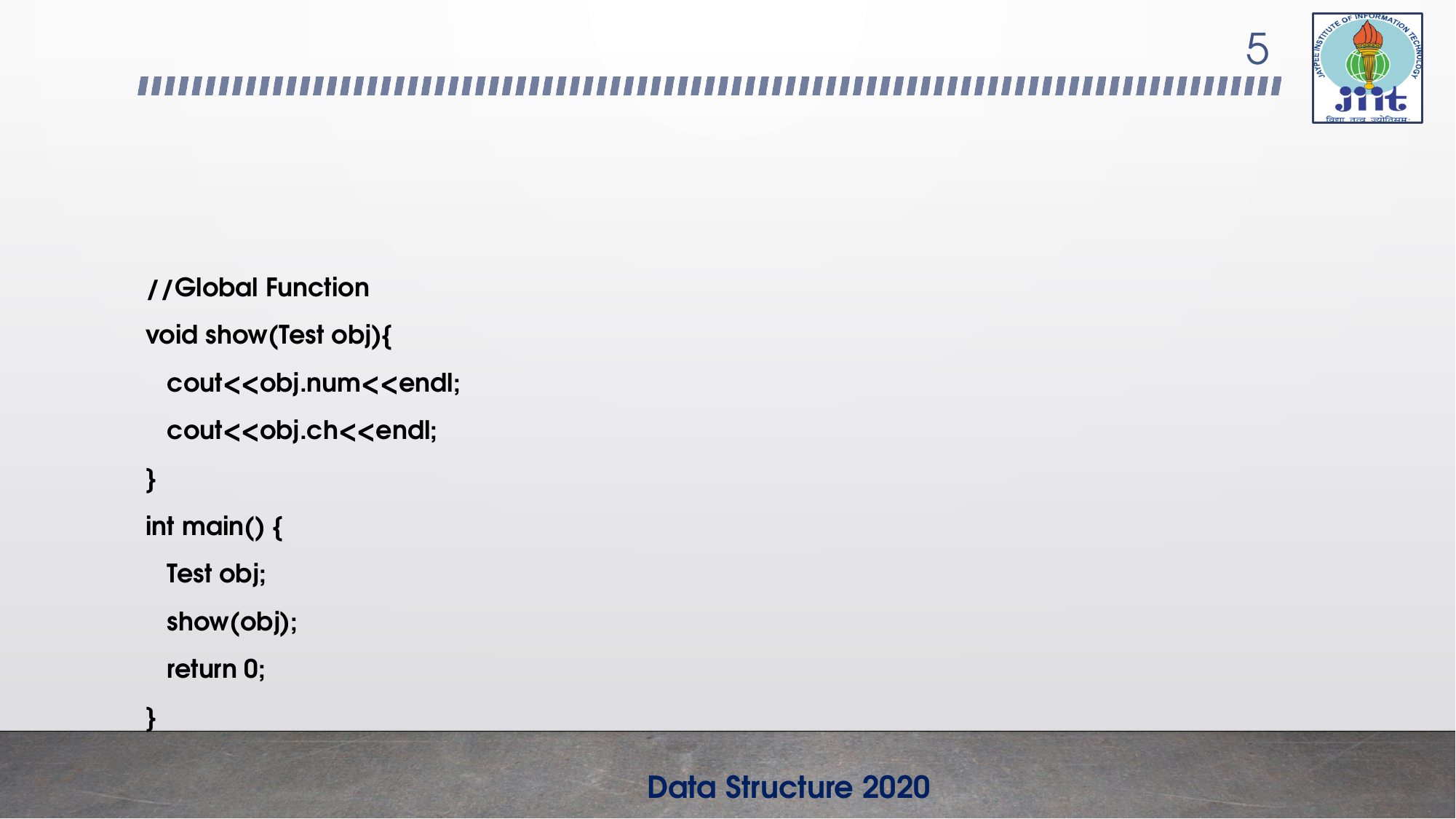

5
#
//Global Function
void show(Test obj){
   cout<<obj.num<<endl;
   cout<<obj.ch<<endl;
}
int main() {
   Test obj;
   show(obj);
   return 0;
}